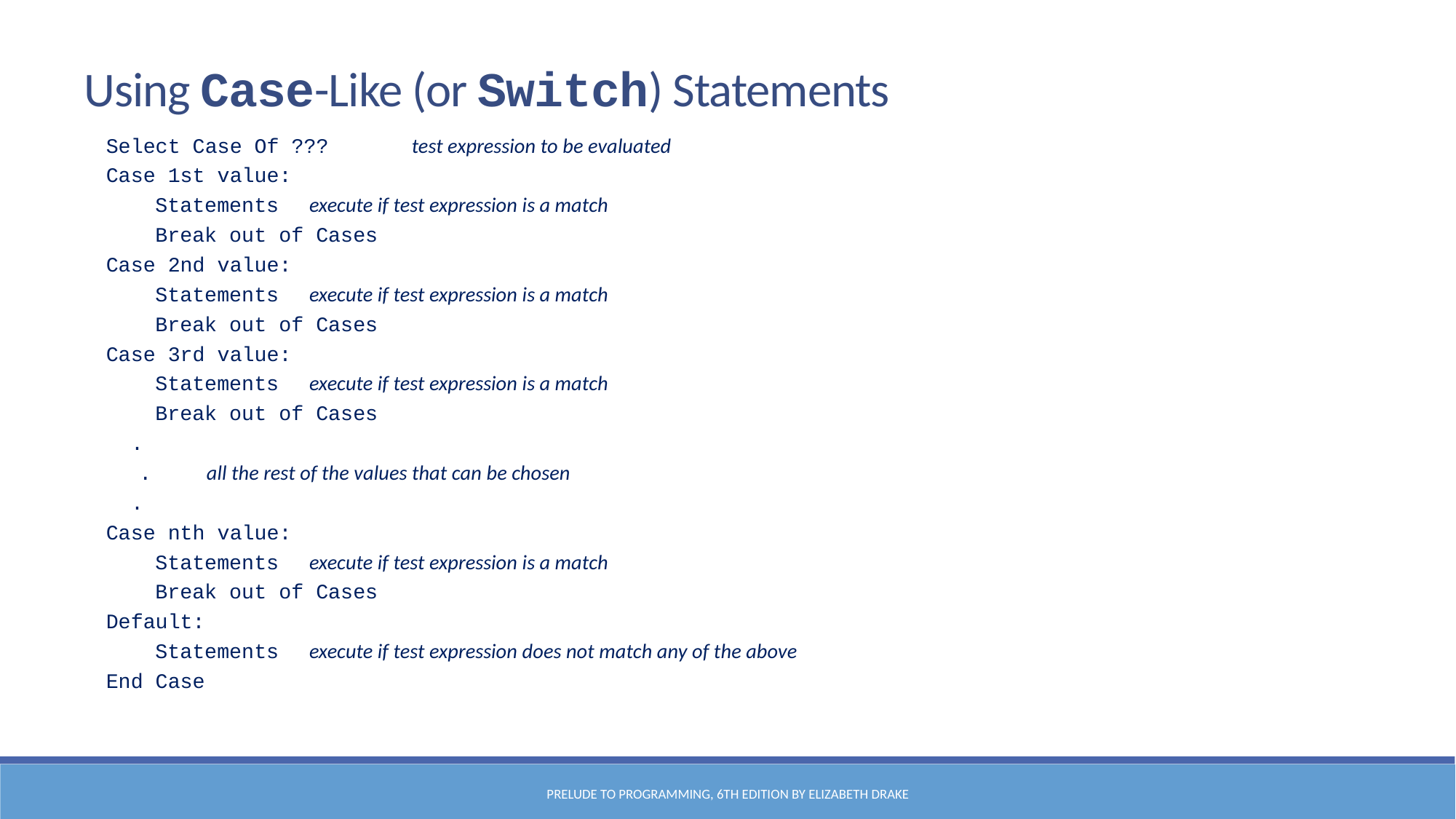

Using Case-Like (or Switch) Statements
Select Case Of ???  			test expression to be evaluated
Case 1st value:
		Statements 		execute if test expression is a match
		Break out of Cases
Case 2nd value:
		Statements 		execute if test expression is a match
		Break out of Cases
Case 3rd value:
		Statements 		execute if test expression is a match
		Break out of Cases
  .
       .     				all the rest of the values that can be chosen
  .
Case nth value:
		Statements 		execute if test expression is a match
		Break out of Cases
Default:
		Statements 		execute if test expression does not match any of the above
End Case

Prelude to Programming, 6th edition by Elizabeth Drake